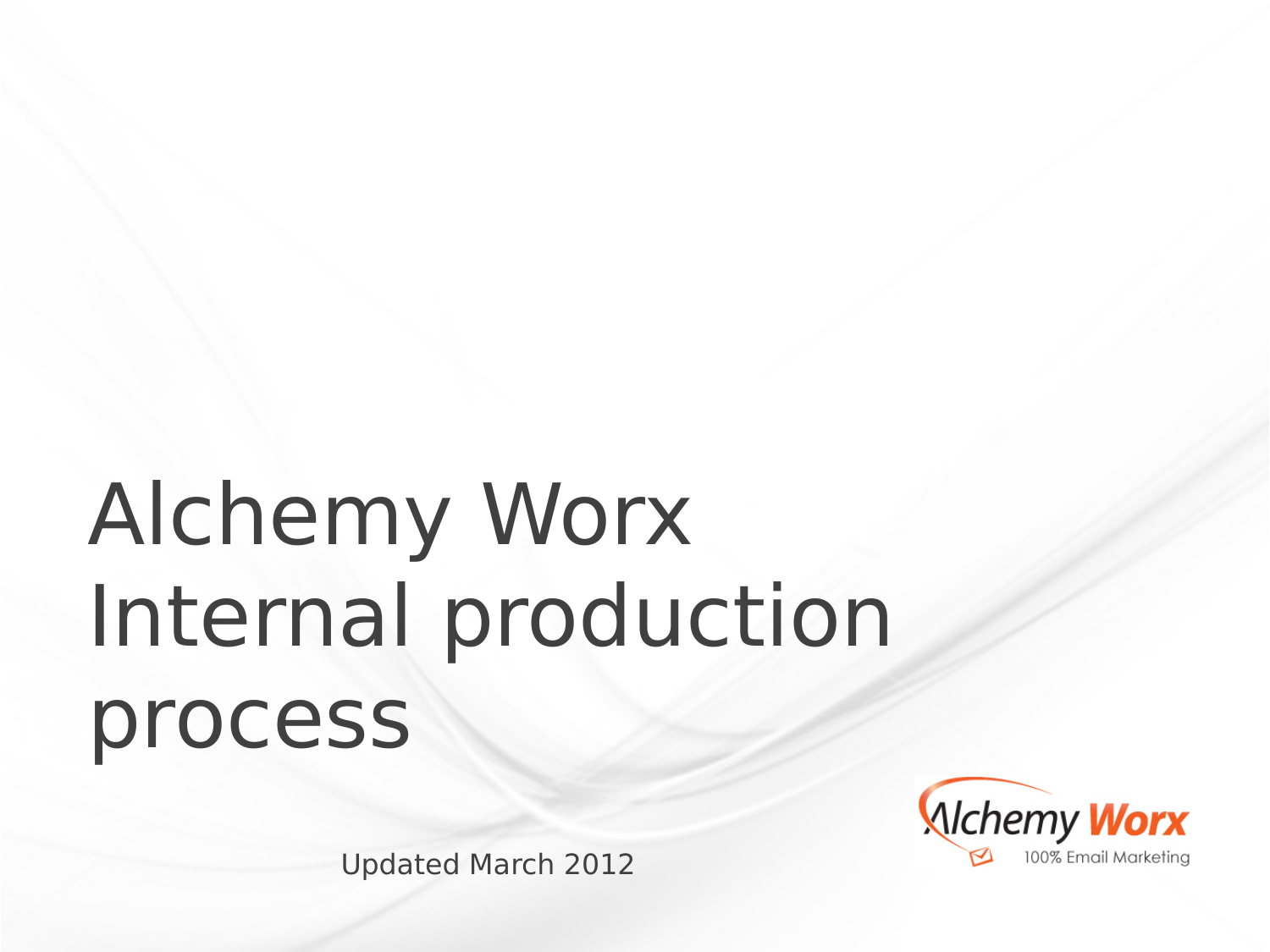

# Alchemy Worx Internal production process
Updated March 2012